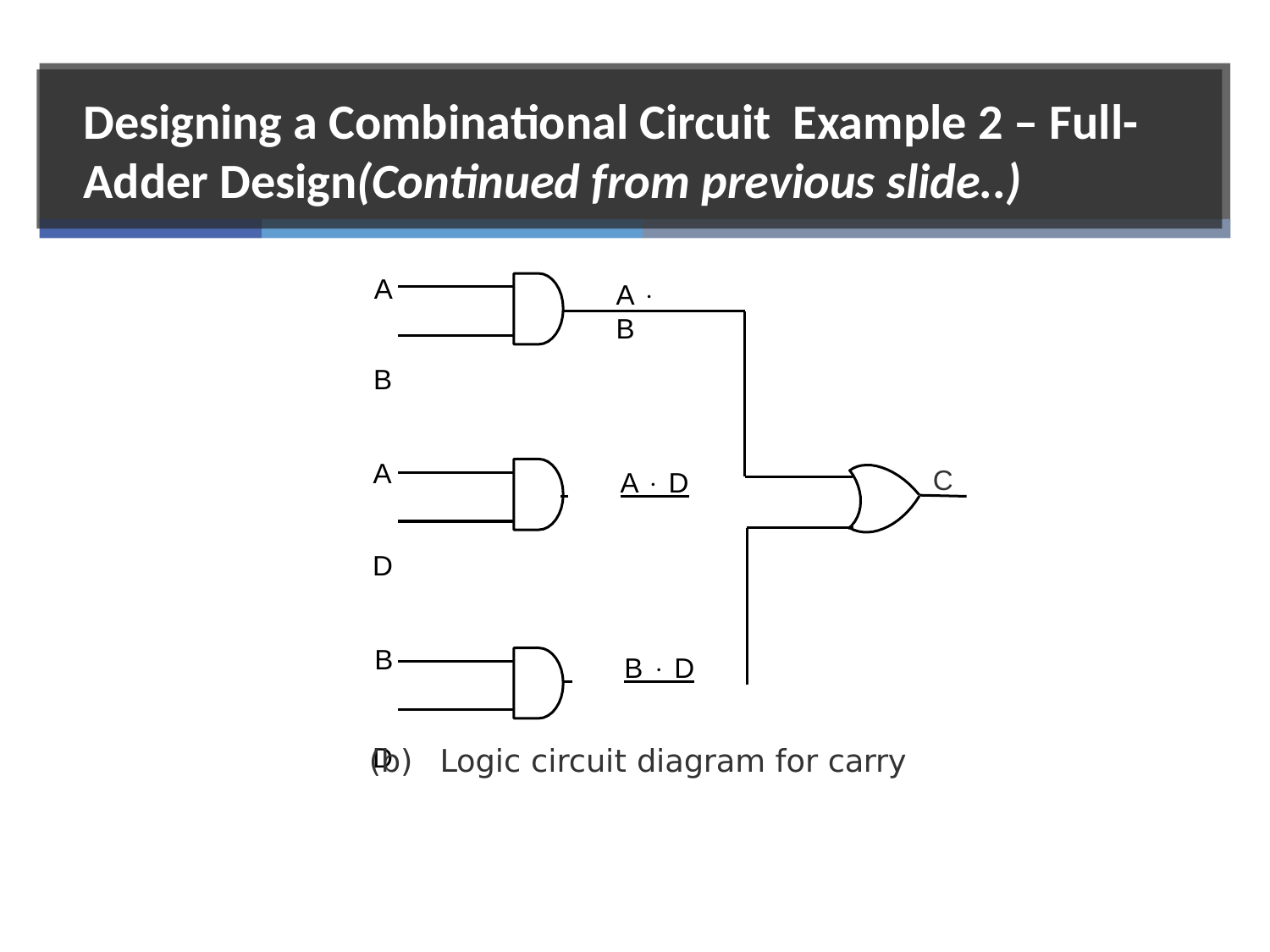

# Designing a Combinational Circuit  Example 2 – Full-Adder Design(Continued from previous slide..)
A  B

A ⋅ B

A  D

C
 	A ⋅ D

B  D

 	B ⋅ D

(b)	Logic circuit diagram for carry